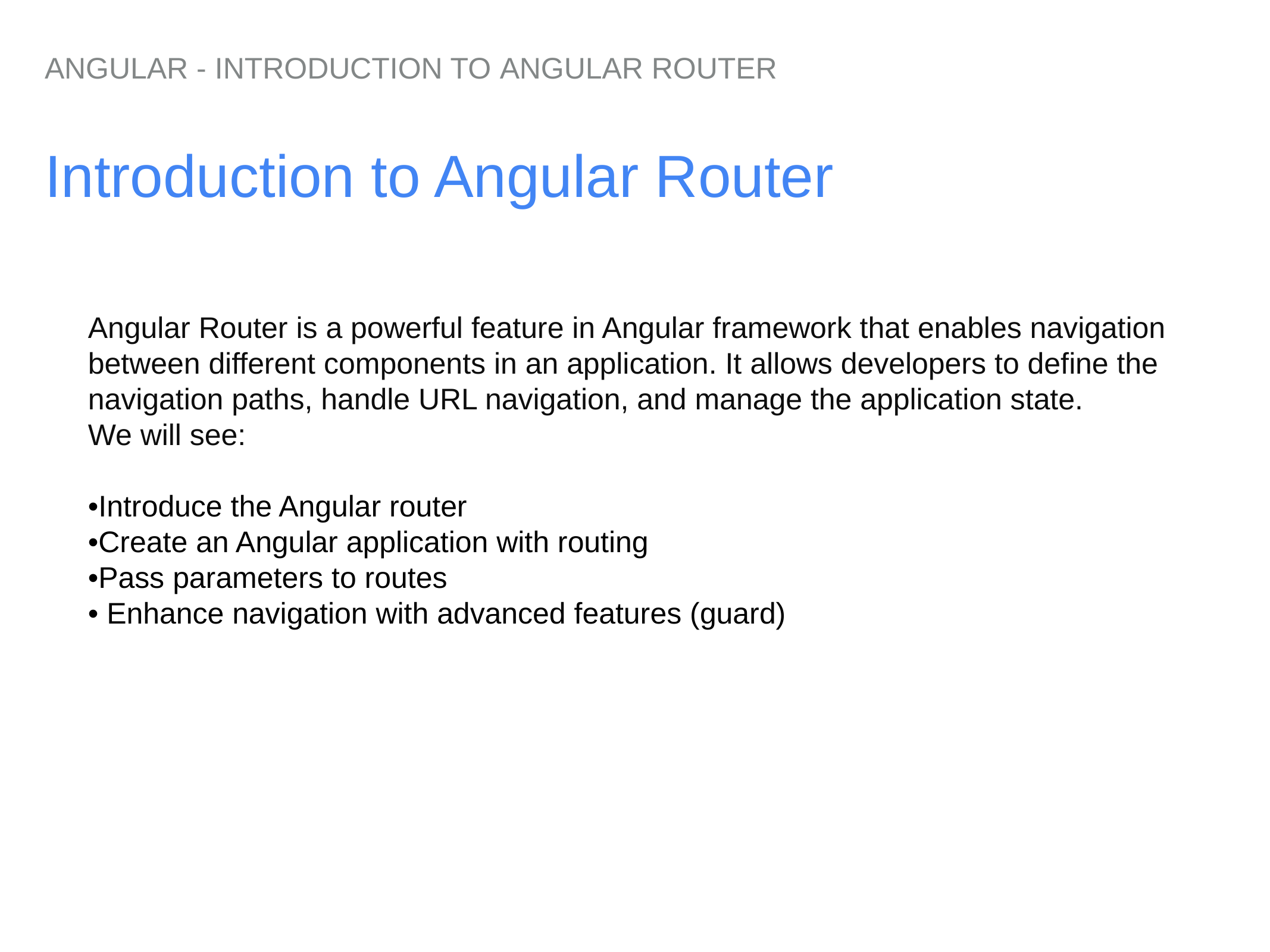

ANGULAR - INTRODUCTION TO ANGULAR ROUTER
# Introduction to Angular Router

Angular Router is a powerful feature in Angular framework that enables navigation between different components in an application. It allows developers to define the navigation paths, handle URL navigation, and manage the application state.
We will see:

•Introduce the Angular router
•Create an Angular application with routing
•Pass parameters to routes
• Enhance navigation with advanced features (guard)